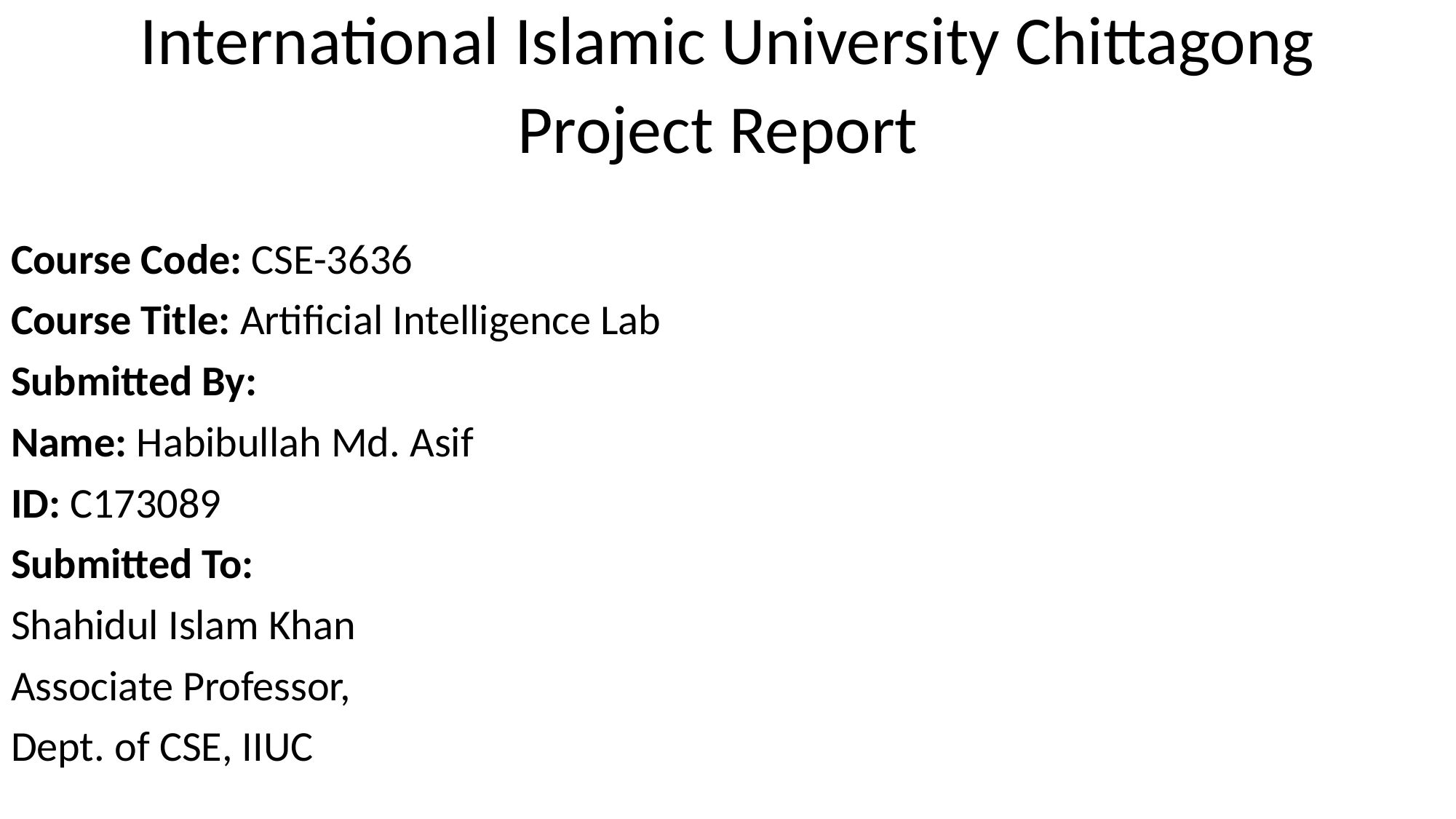

# International Islamic University Chittagong Project Report
Course Code: CSE-3636
Course Title: Artificial Intelligence Lab
Submitted By:
Name: Habibullah Md. Asif
ID: C173089
Submitted To:
Shahidul Islam Khan
Associate Professor,
Dept. of CSE, IIUC